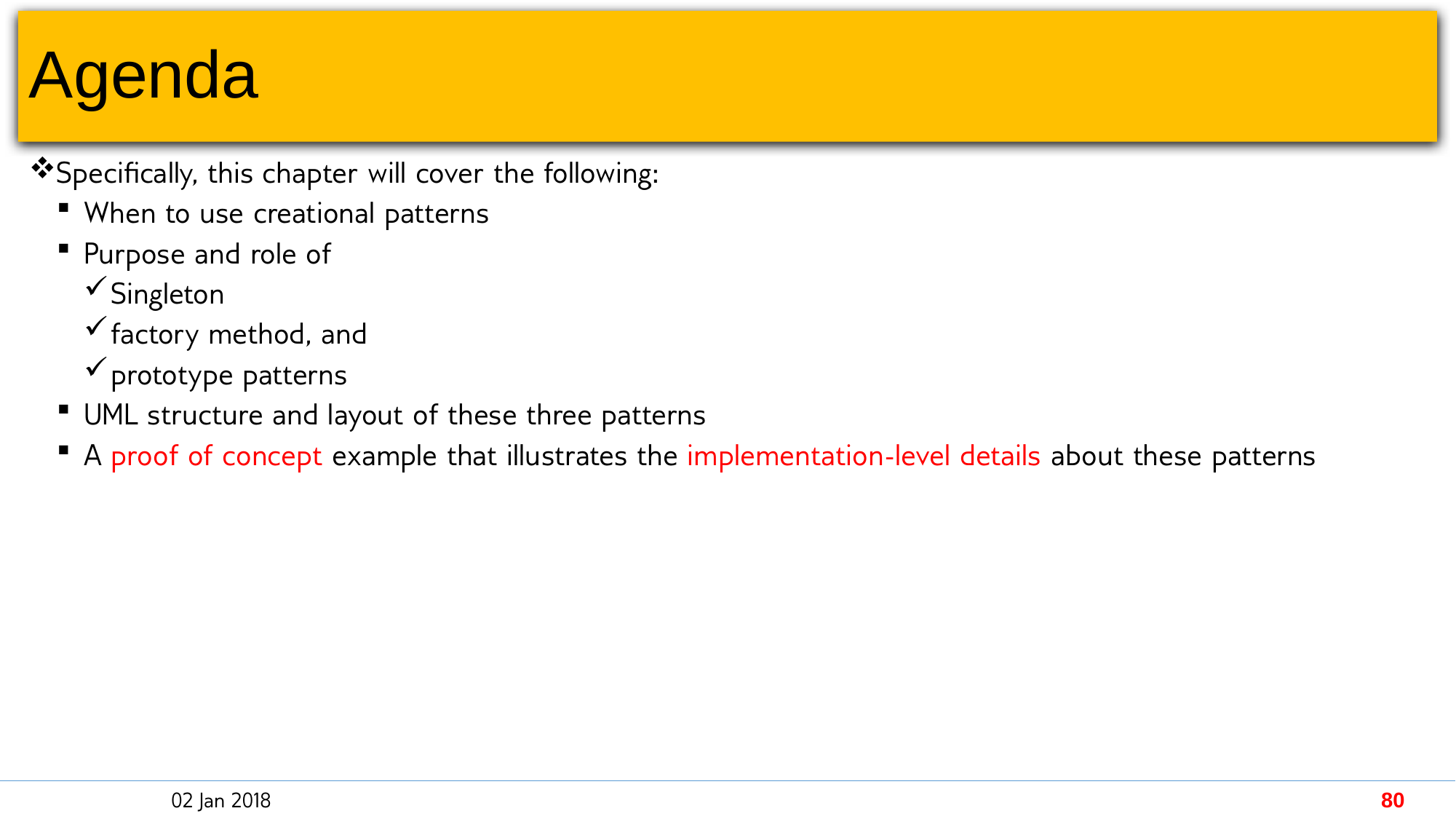

# Agenda
Specifically, this chapter will cover the following:
When to use creational patterns
Purpose and role of
Singleton
factory method, and
prototype patterns
UML structure and layout of these three patterns
A proof of concept example that illustrates the implementation-level details about these patterns

02 Jan 2018
80